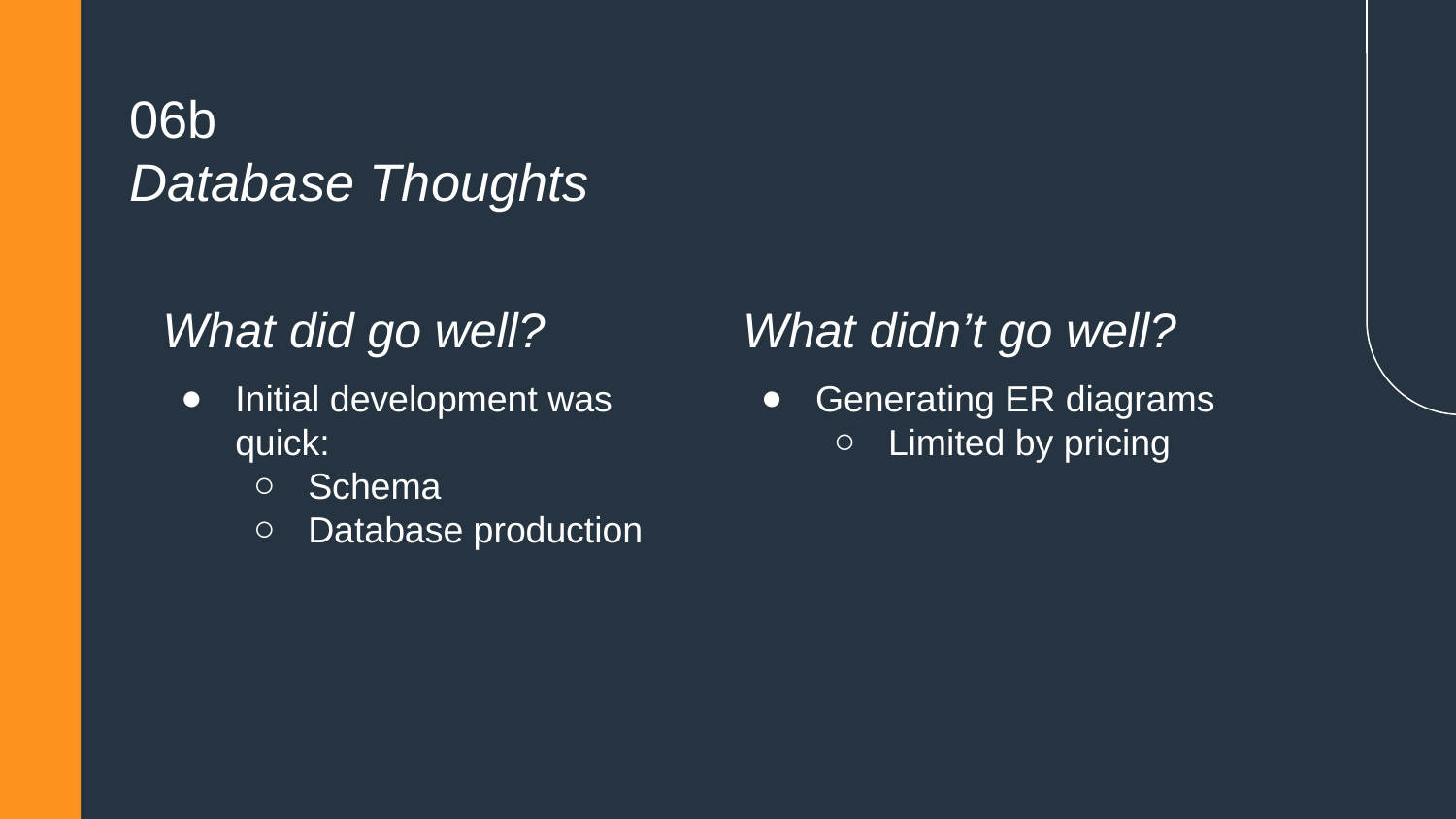

# 06b
Database Thoughts

What did go well?
What didn’t go well?
Initial development was quick:
Schema
Database production

Generating ER diagrams
Limited by pricing